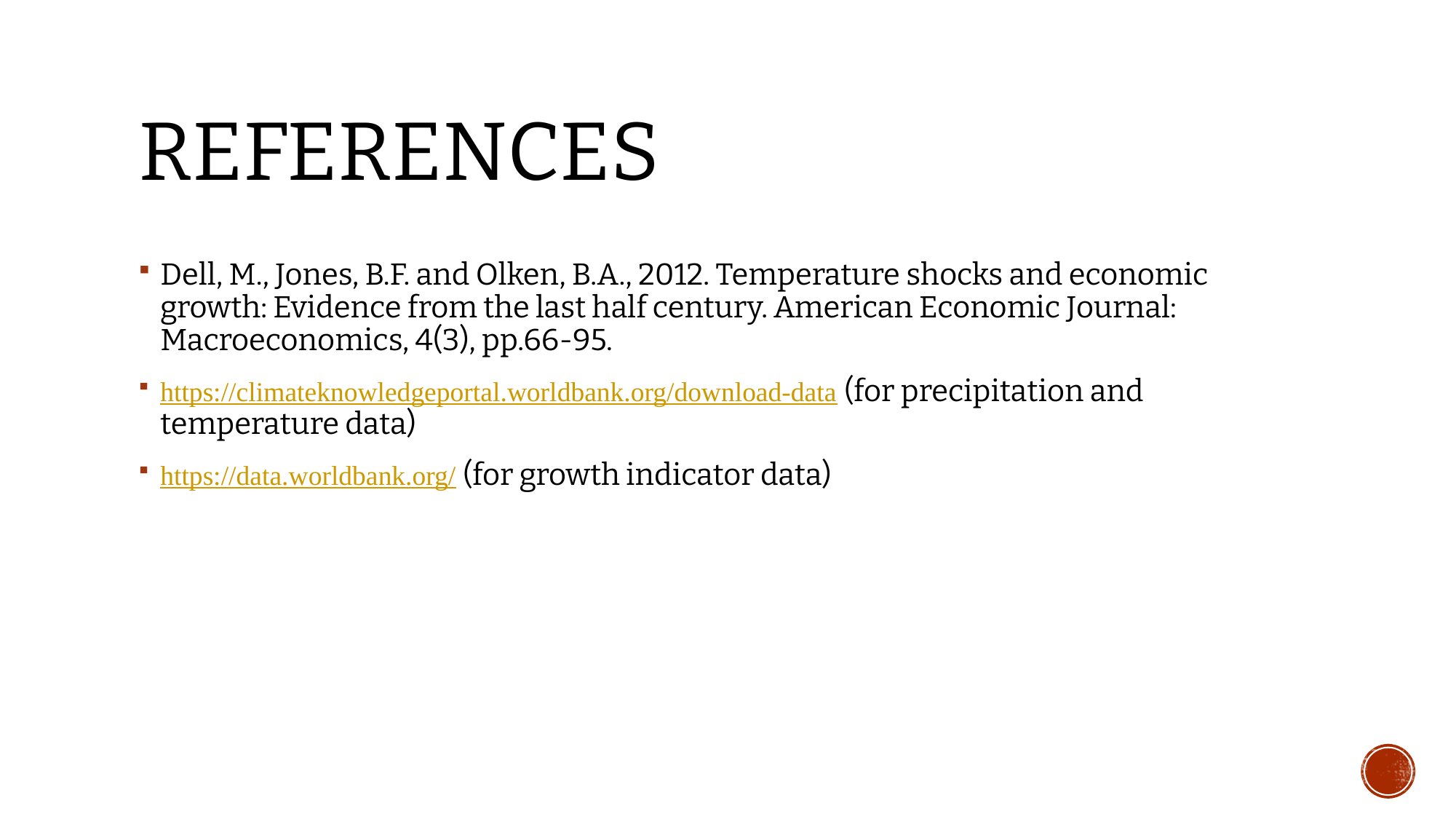

# References
Dell, M., Jones, B.F. and Olken, B.A., 2012. Temperature shocks and economic growth: Evidence from the last half century. American Economic Journal: Macroeconomics, 4(3), pp.66-95.
https://climateknowledgeportal.worldbank.org/download-data (for precipitation and temperature data)
https://data.worldbank.org/ (for growth indicator data)